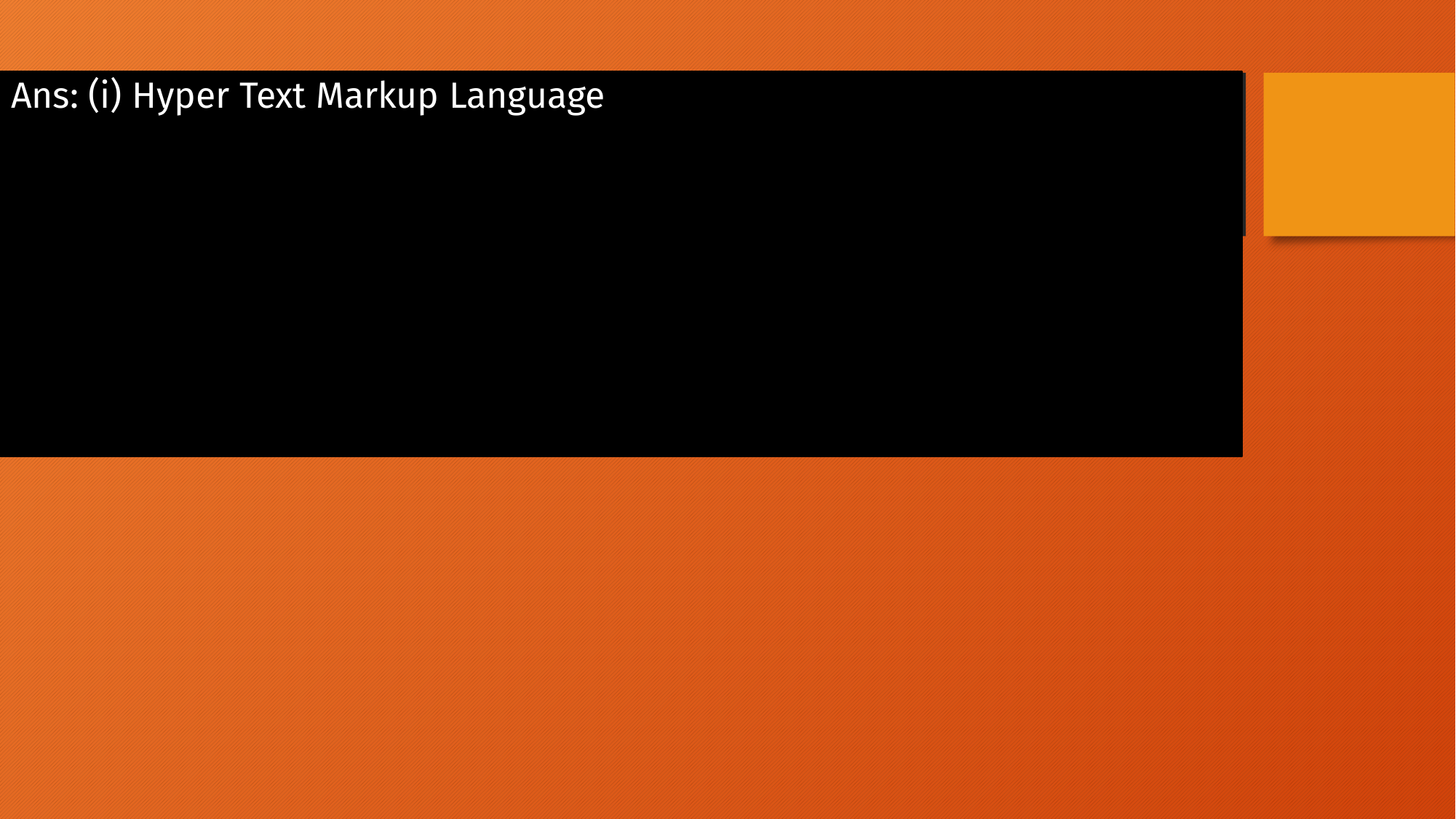

Ans: (i) Hyper Text Markup Language
#